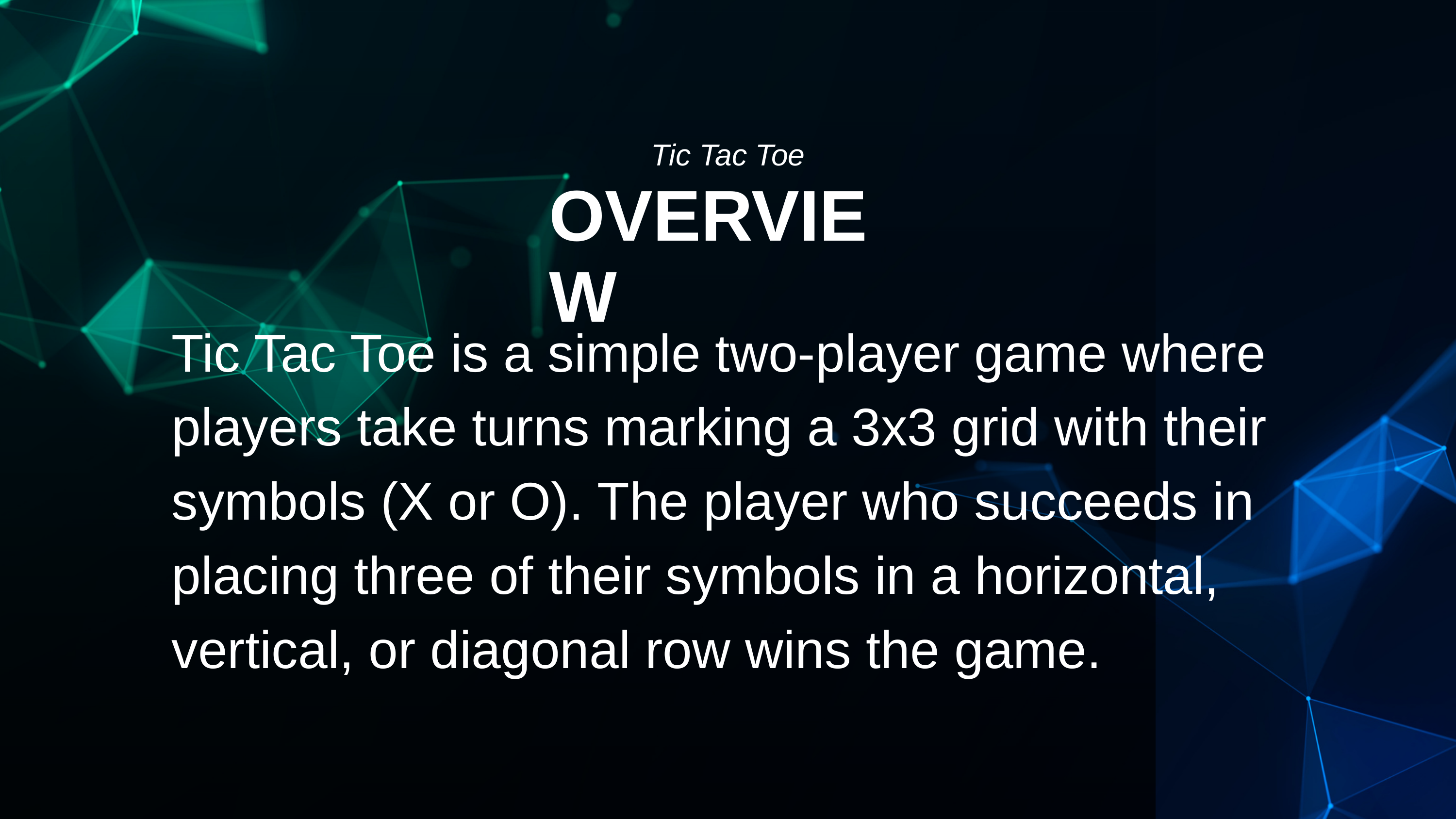

Tic Tac Toe
OVERVIEW
Tic Tac Toe is a simple two-player game where players take turns marking a 3x3 grid with their symbols (X or O). The player who succeeds in placing three of their symbols in a horizontal, vertical, or diagonal row wins the game.